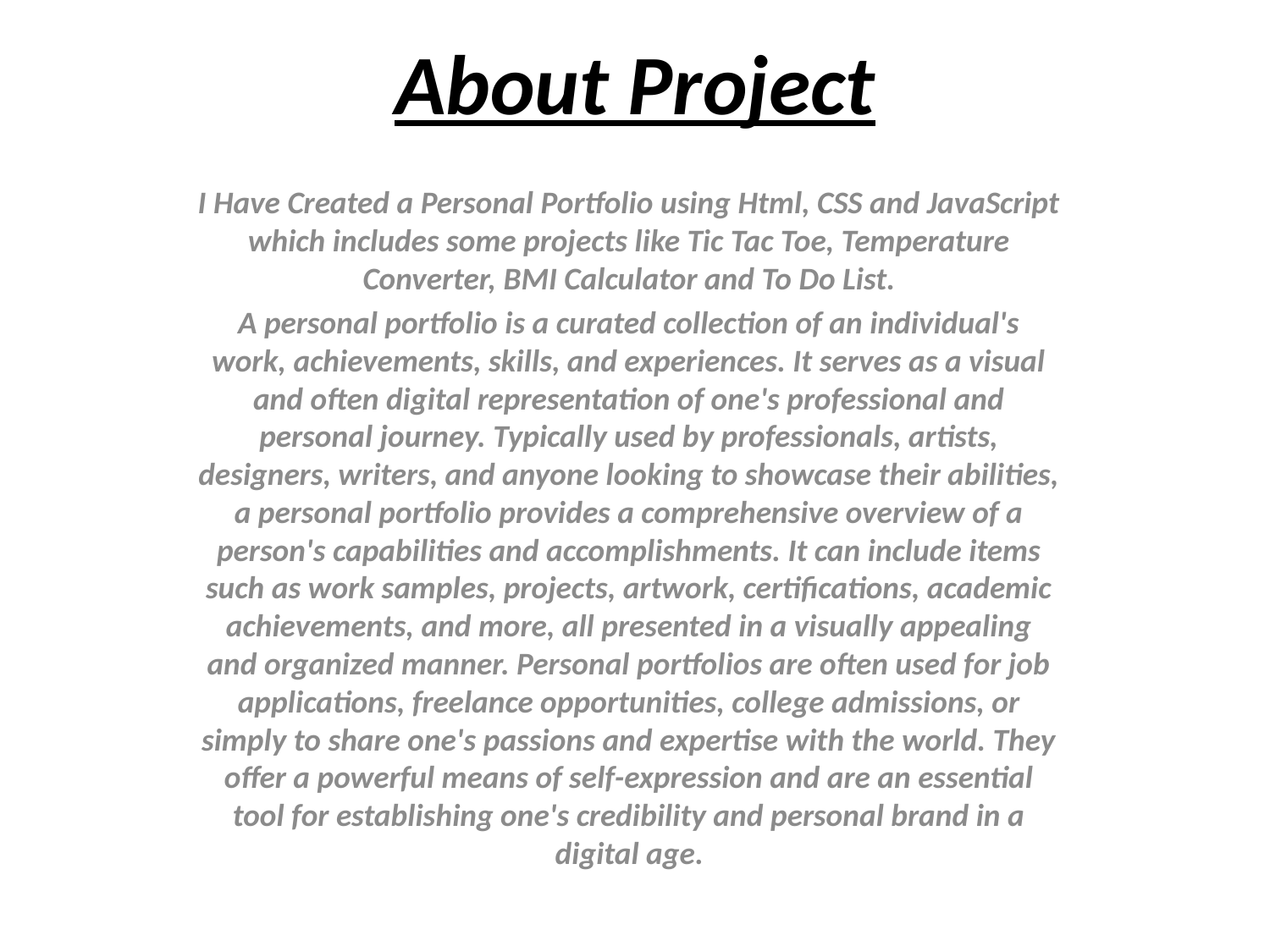

# About Project
I Have Created a Personal Portfolio using Html, CSS and JavaScript which includes some projects like Tic Tac Toe, Temperature Converter, BMI Calculator and To Do List.
A personal portfolio is a curated collection of an individual's work, achievements, skills, and experiences. It serves as a visual and often digital representation of one's professional and personal journey. Typically used by professionals, artists, designers, writers, and anyone looking to showcase their abilities, a personal portfolio provides a comprehensive overview of a person's capabilities and accomplishments. It can include items such as work samples, projects, artwork, certifications, academic achievements, and more, all presented in a visually appealing and organized manner. Personal portfolios are often used for job applications, freelance opportunities, college admissions, or simply to share one's passions and expertise with the world. They offer a powerful means of self-expression and are an essential tool for establishing one's credibility and personal brand in a digital age.